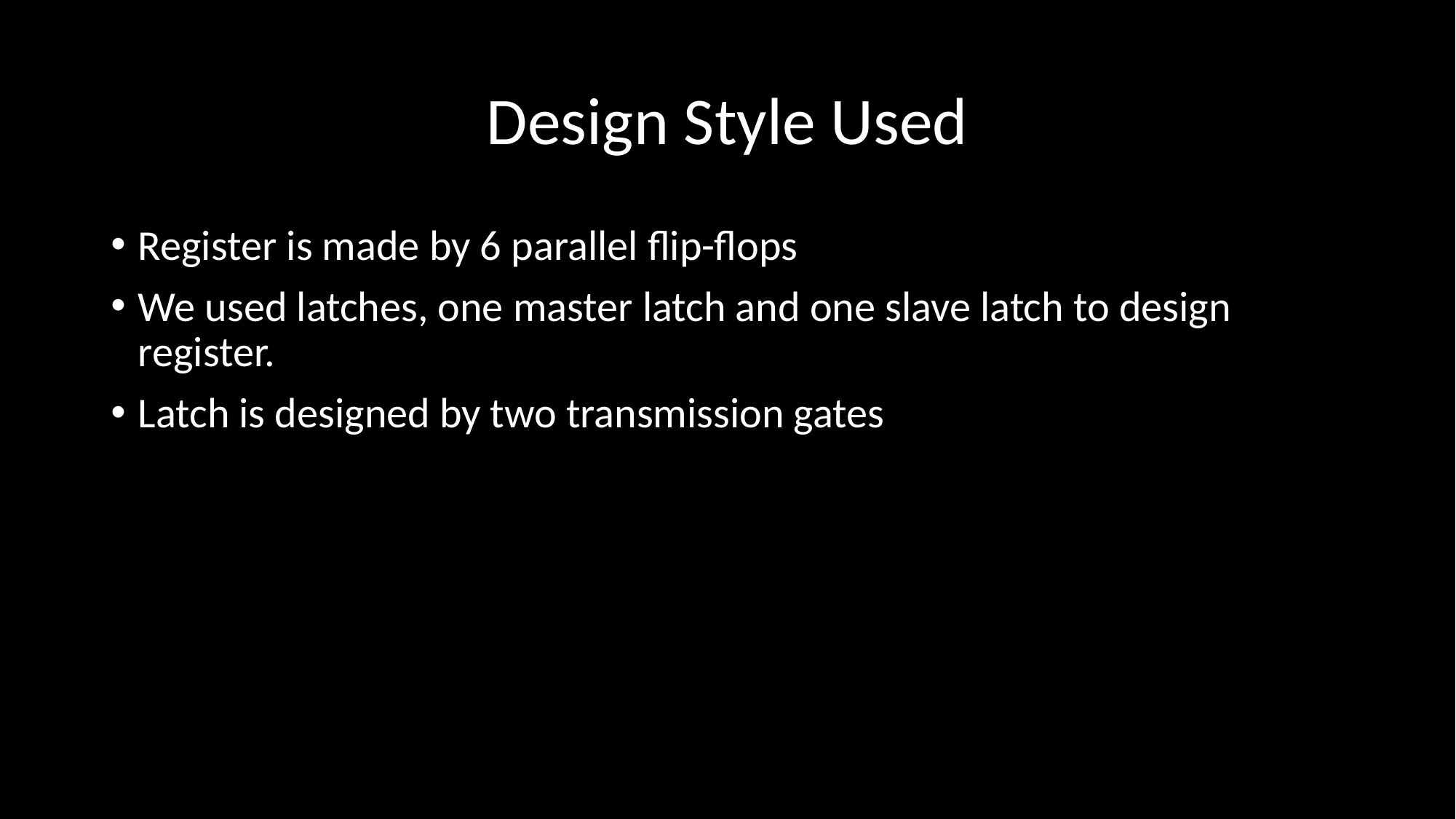

# Design Style Used
Register is made by 6 parallel flip-flops
We used latches, one master latch and one slave latch to design register.
Latch is designed by two transmission gates